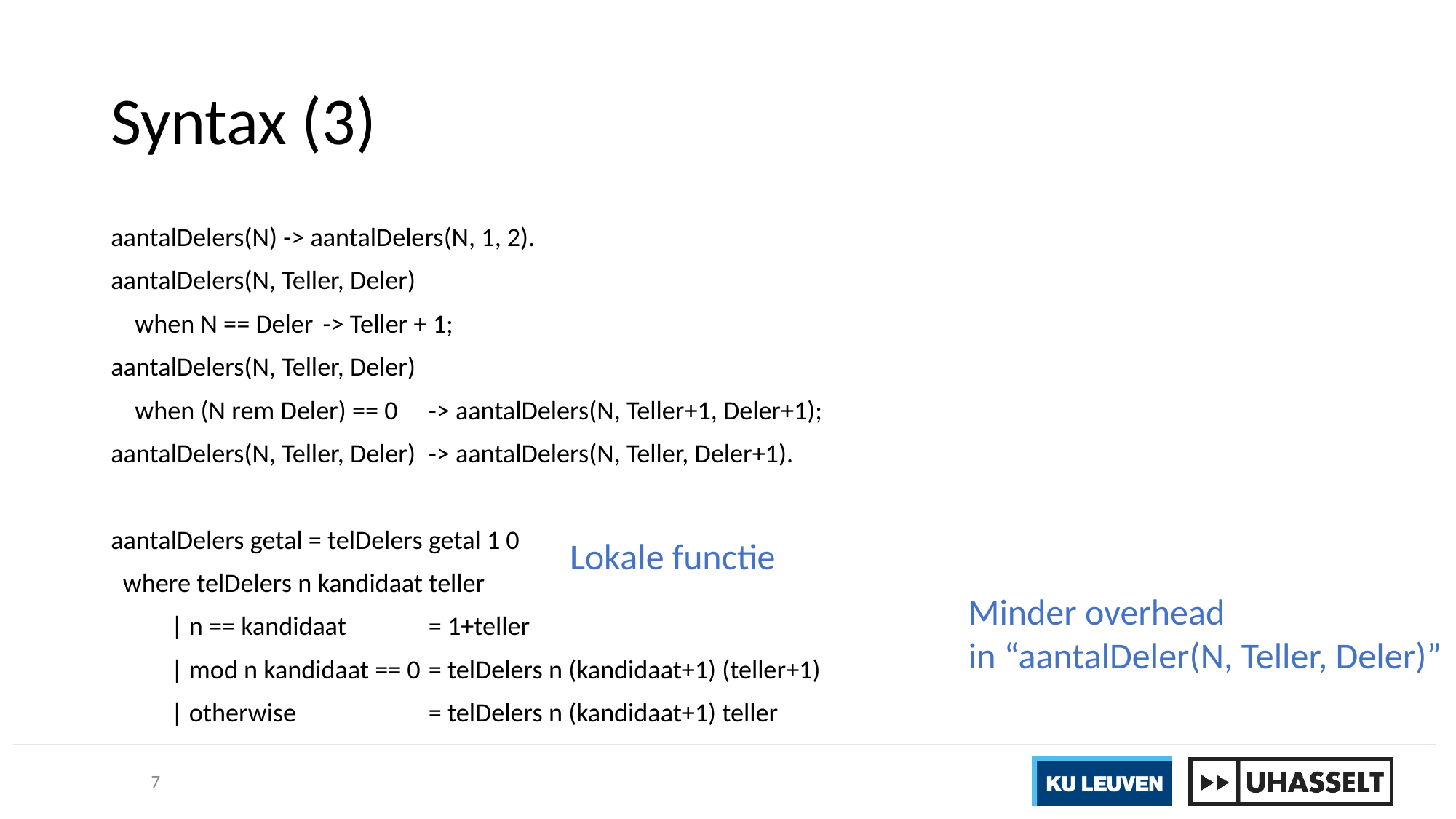

# Syntax (3)
aantalDelers(N) -> aantalDelers(N, 1, 2).
aantalDelers(N, Teller, Deler)
    when N == Deler 			-> Teller + 1;
aantalDelers(N, Teller, Deler)
    when (N rem Deler) == 0 		-> aantalDelers(N, Teller+1, Deler+1);
aantalDelers(N, Teller, Deler) 		-> aantalDelers(N, Teller, Deler+1).

aantalDelers getal = telDelers getal 1 0
  where telDelers n kandidaat teller
          | n == kandidaat 		= 1+teller
          | mod n kandidaat == 0 	= telDelers n (kandidaat+1) (teller+1)
          | otherwise		       	= telDelers n (kandidaat+1) teller
Lokale functie
Minder overhead
in “aantalDeler(N, Teller, Deler)”
7